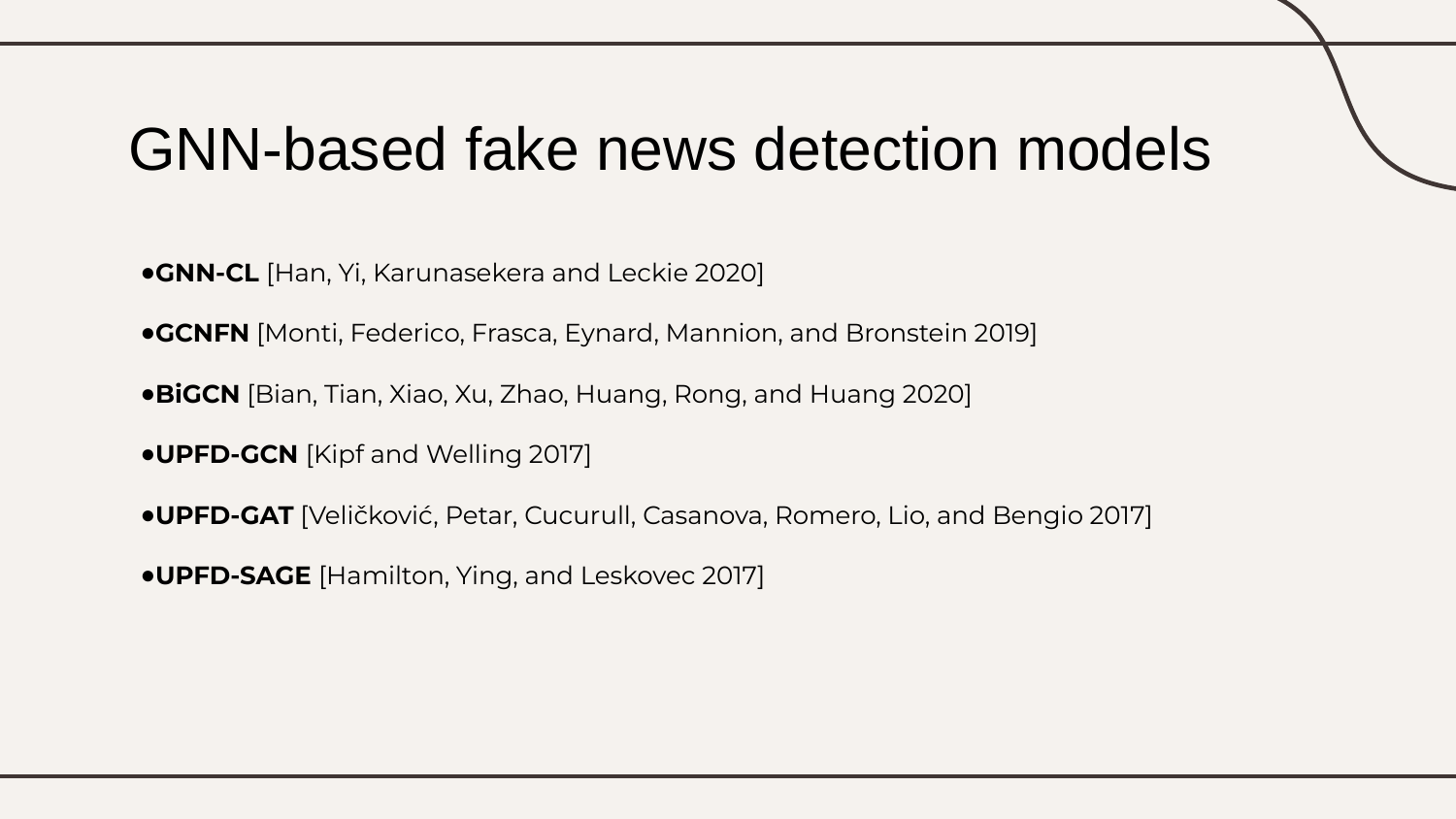

# GNN-based fake news detection models
GNN-CL [Han, Yi, Karunasekera and Leckie 2020]
GCNFN [Monti, Federico, Frasca, Eynard, Mannion, and Bronstein 2019]
BiGCN [Bian, Tian, Xiao, Xu, Zhao, Huang, Rong, and Huang 2020]
UPFD-GCN [Kipf and Welling 2017]
UPFD-GAT [Veličković, Petar, Cucurull, Casanova, Romero, Lio, and Bengio 2017]
UPFD-SAGE [Hamilton, Ying, and Leskovec 2017]